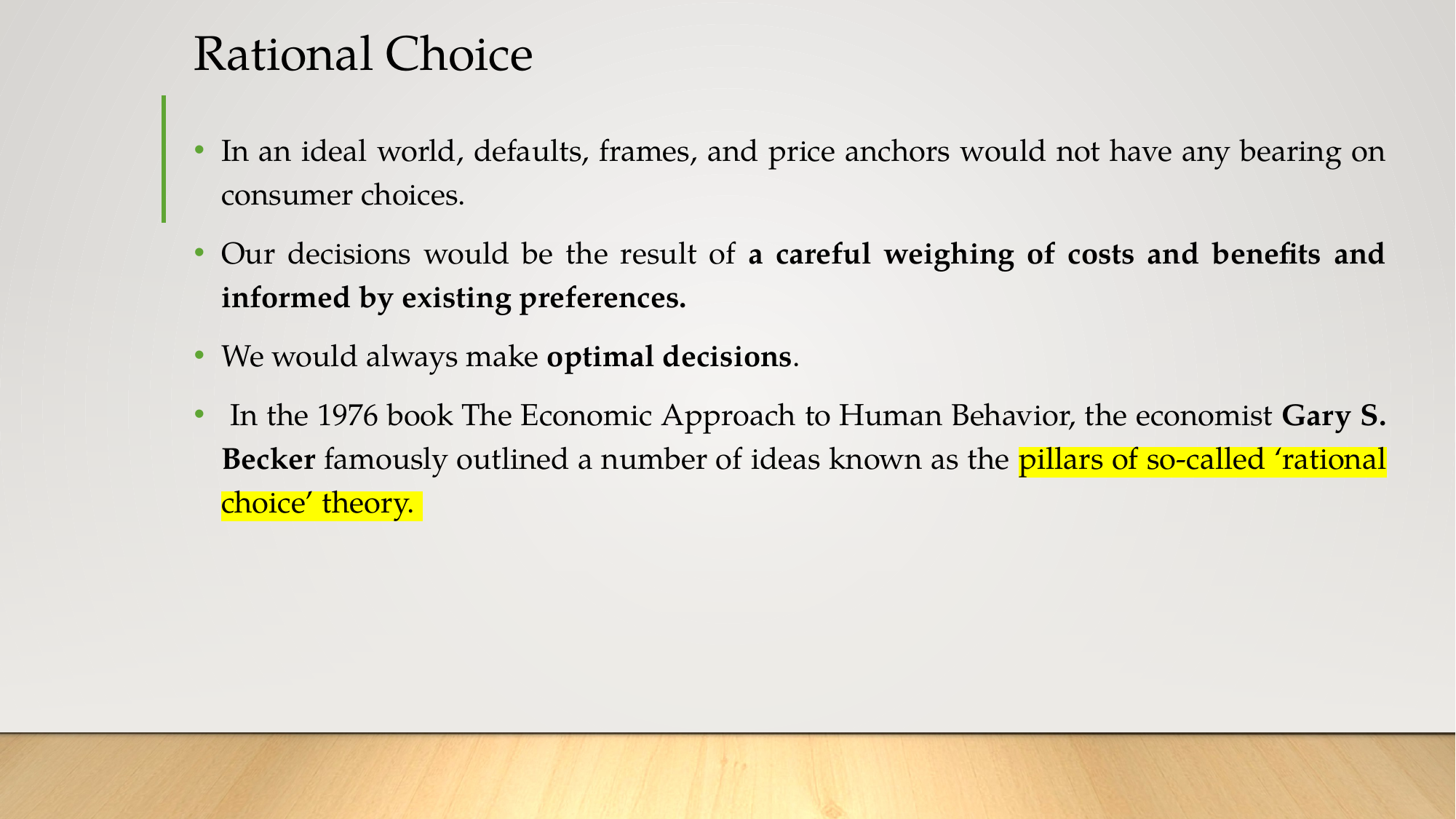

# Rational Choice
In an ideal world, defaults, frames, and price anchors would not have any bearing on consumer choices.
Our decisions would be the result of a careful weighing of costs and benefits and informed by existing preferences.
We would always make optimal decisions.
 In the 1976 book The Economic Approach to Human Behavior, the economist Gary S. Becker famously outlined a number of ideas known as the pillars of so-called ‘rational choice’ theory.